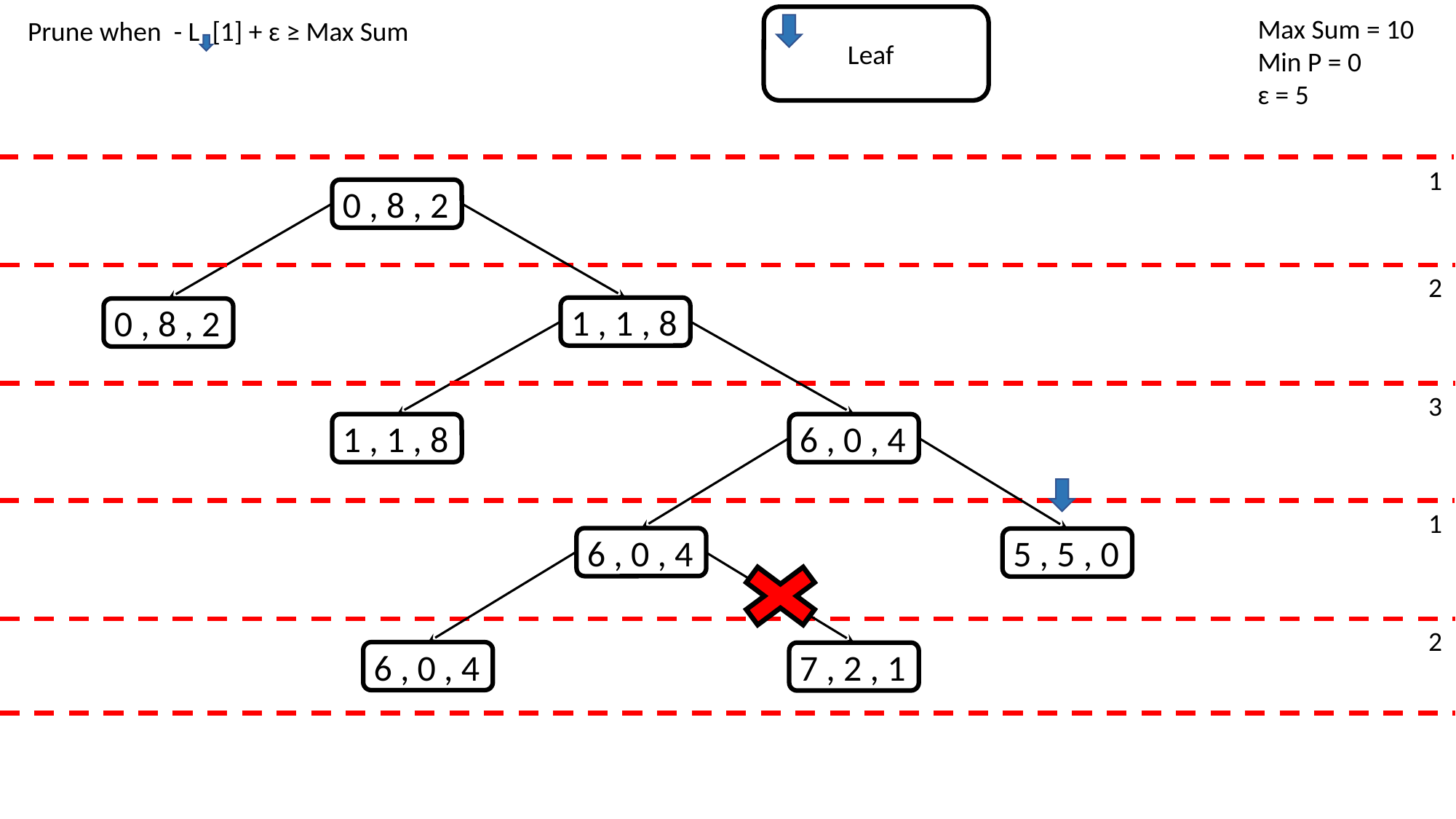

Max Sum = 10
Min P = 0
ɛ = 5
Prune when  - L  [1] + ɛ ≥ Max Sum

Leaf

1
 0 , 8 , 2
2
 1 , 1 , 8
 0 , 8 , 2
3
 1 , 1 , 8
 6 , 0 , 4

1
 6 , 0 , 4
 5 , 5 , 0

2
 6 , 0 , 4
 7 , 2 , 1